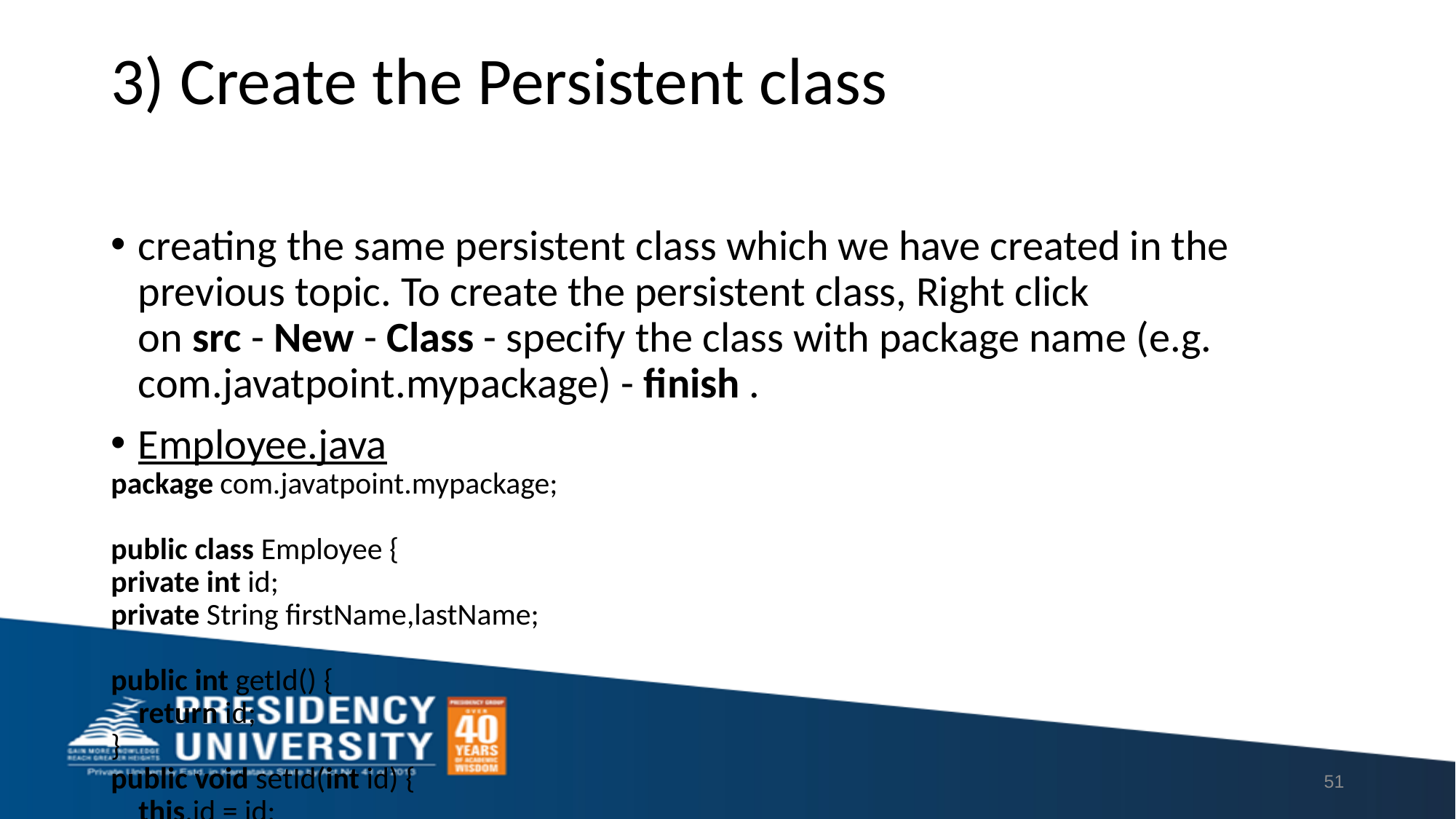

# 3) Create the Persistent class
creating the same persistent class which we have created in the previous topic. To create the persistent class, Right click on src - New - Class - specify the class with package name (e.g. com.javatpoint.mypackage) - finish .
Employee.java
package com.javatpoint.mypackage;

public class Employee {
private int id;
private String firstName,lastName;

public int getId() {
    return id;
}
public void setId(int id) {
    this.id = id;
}
public String getFirstName() {
    return firstName;
}
public void setFirstName(String firstName) {
    this.firstName = firstName;
}
public String getLastName() {
    return lastName;
}
public void setLastName(String lastName) {
    this.lastName = lastName;
}
}

51